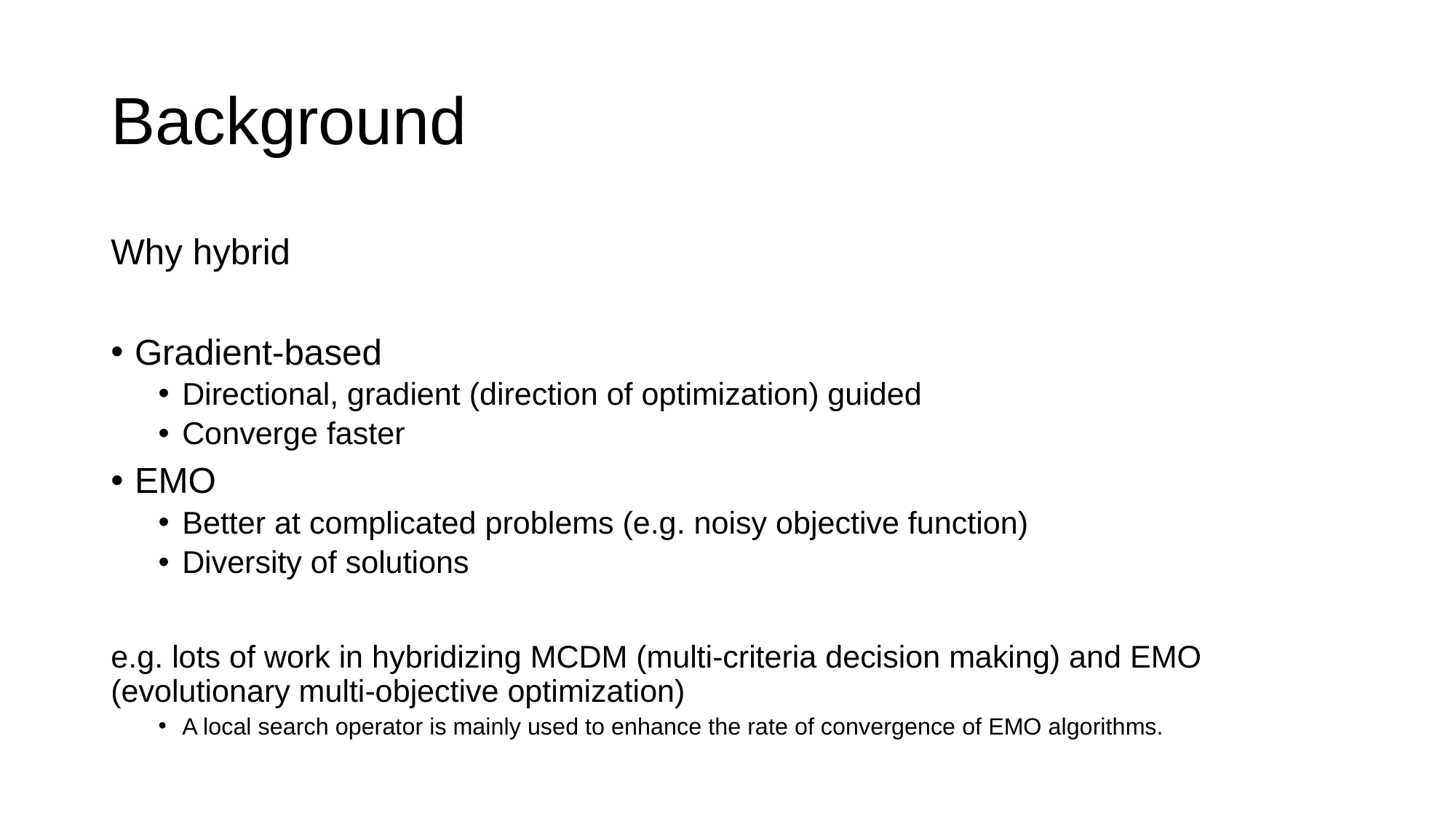

# Background
Why hybrid

Gradient-based
Directional, gradient (direction of optimization) guided
Converge faster
EMO
Better at complicated problems (e.g. noisy objective function)
Diversity of solutions

e.g. lots of work in hybridizing MCDM (multi-criteria decision making) and EMO (evolutionary multi-objective optimization)
A local search operator is mainly used to enhance the rate of convergence of EMO algorithms.